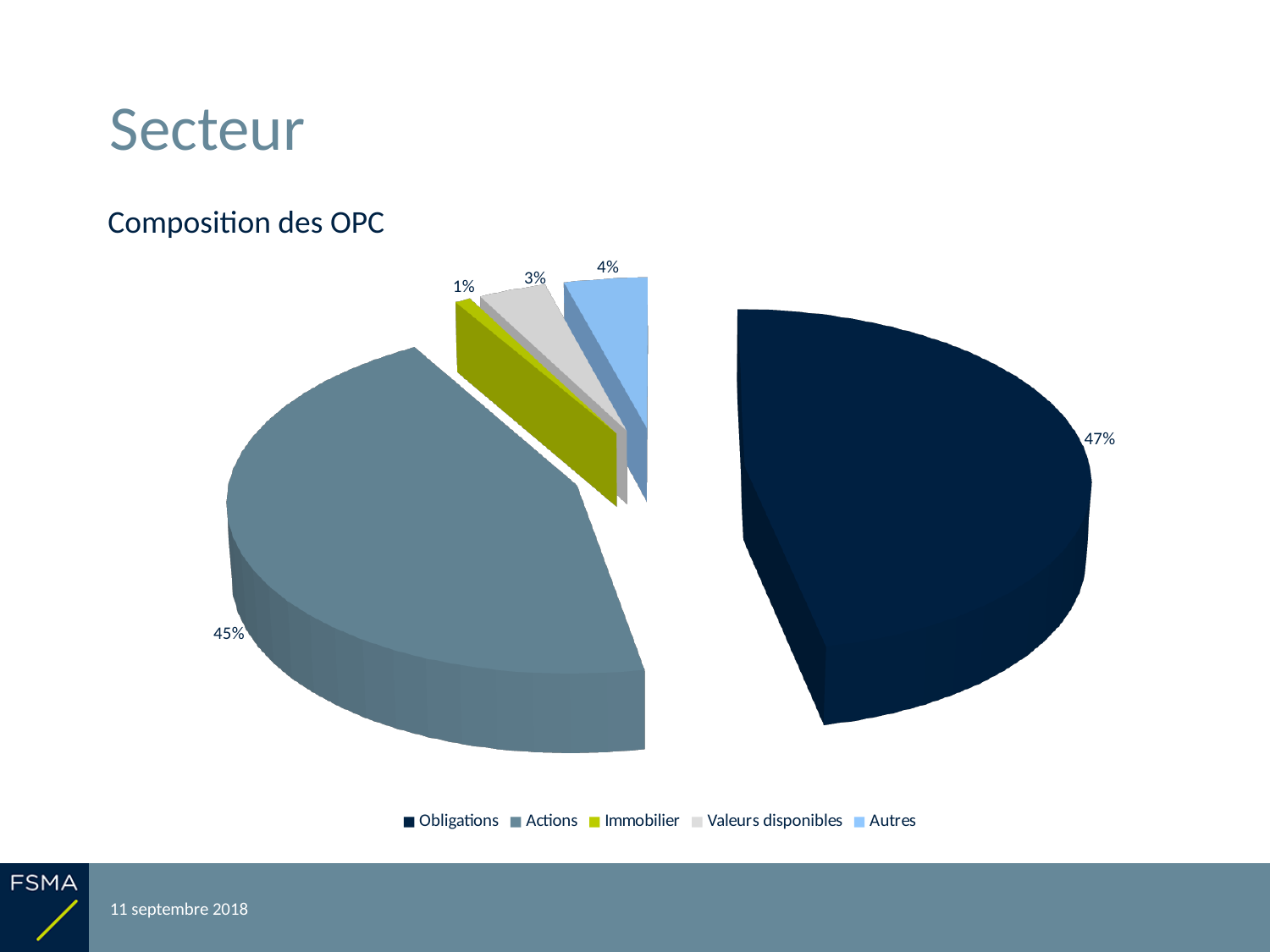

# Secteur
Composition des OPC

[unsupported chart]

[unsupported chart]

11 septembre 2018
Reporting relatif à l'exercice 2017
17